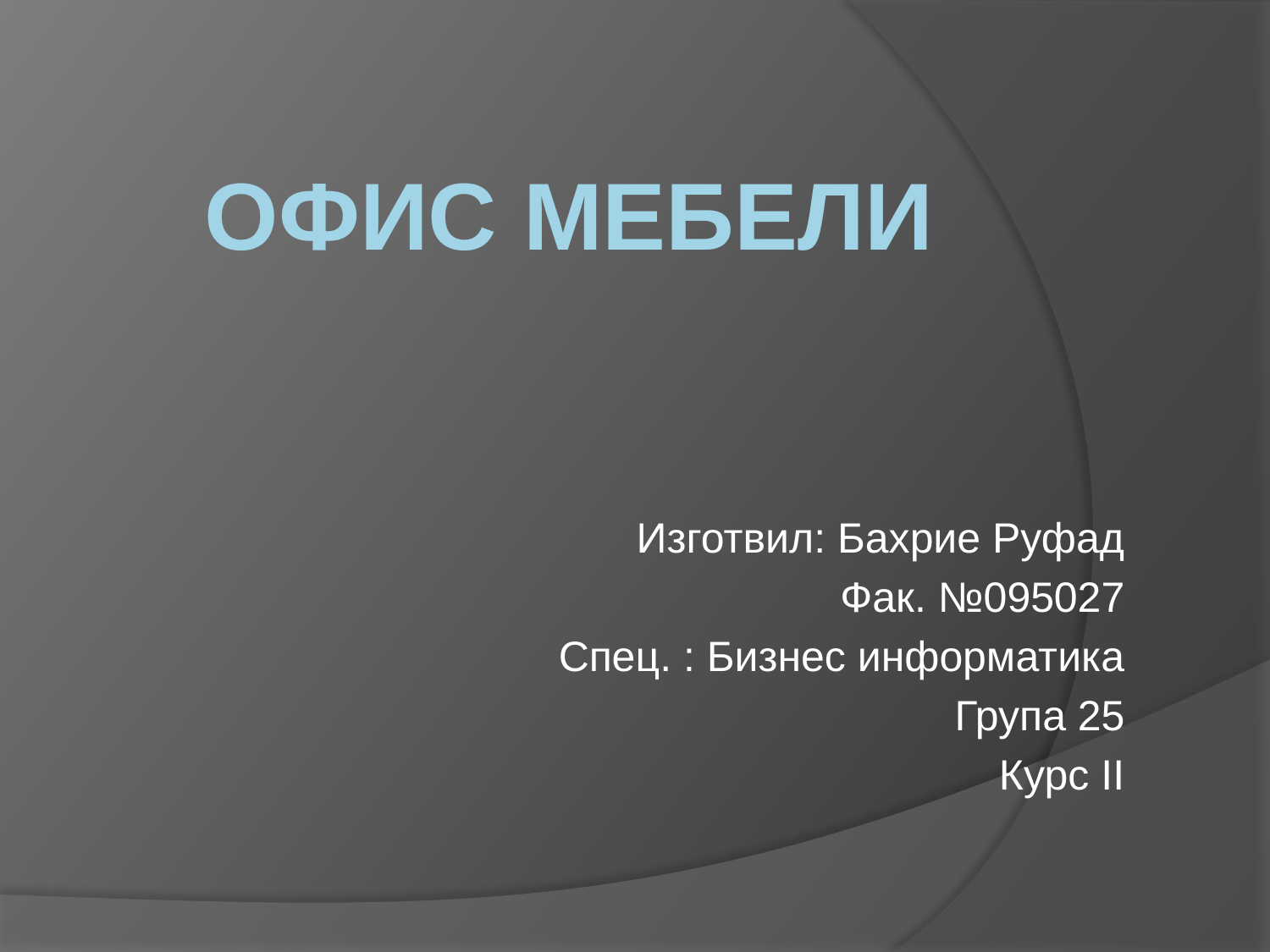

# Офис мебели
Изготвил: Бахрие Руфад
Фак. №095027
Спец. : Бизнес информатика
Група 25
Курс II